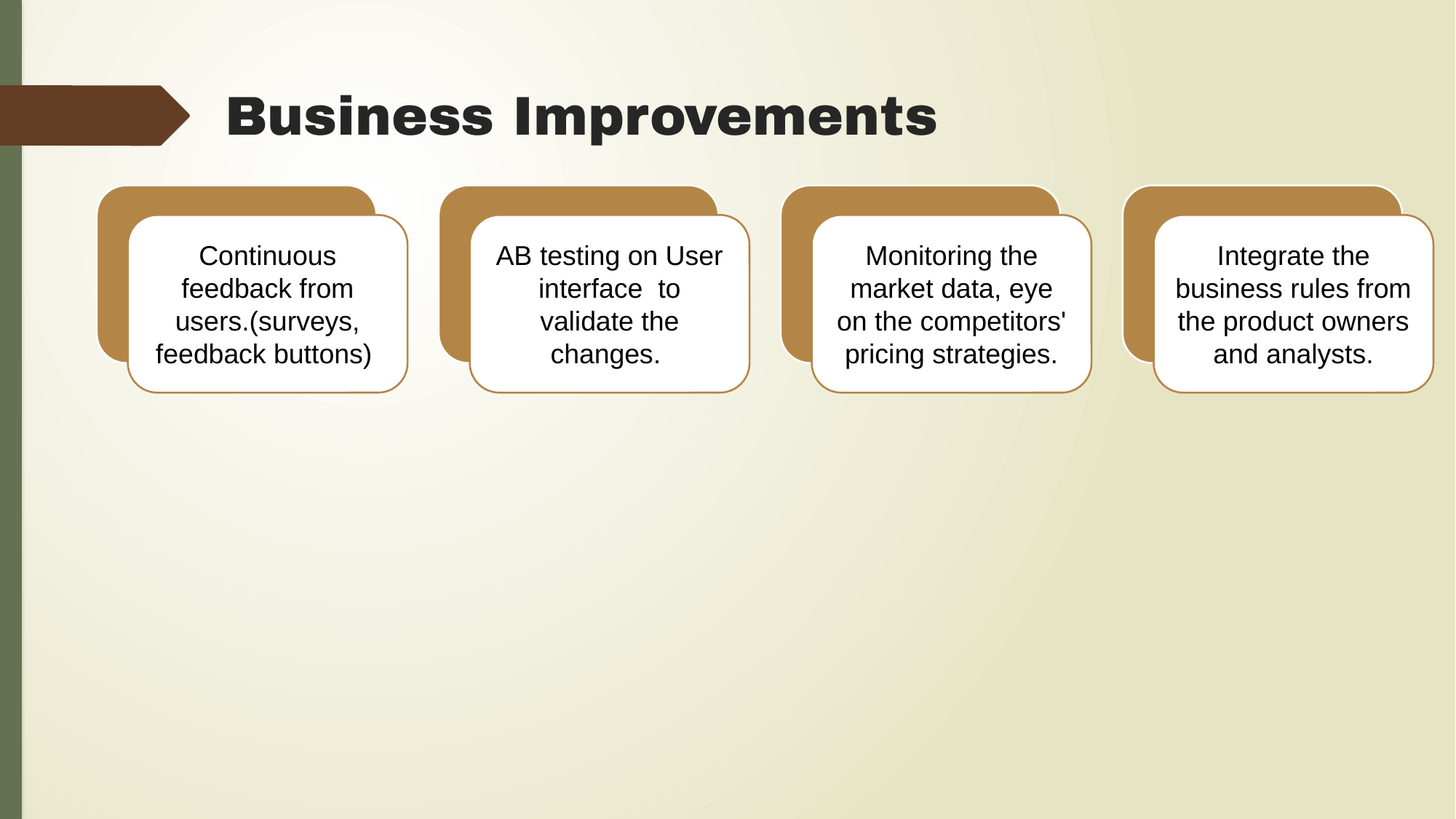

# Business Improvements

Continuous feedback from users.(surveys, feedback buttons)
AB testing on User interface  to validate the changes.
Monitoring the market data, eye on the competitors' pricing strategies.
Integrate the business rules from the product owners and analysts.